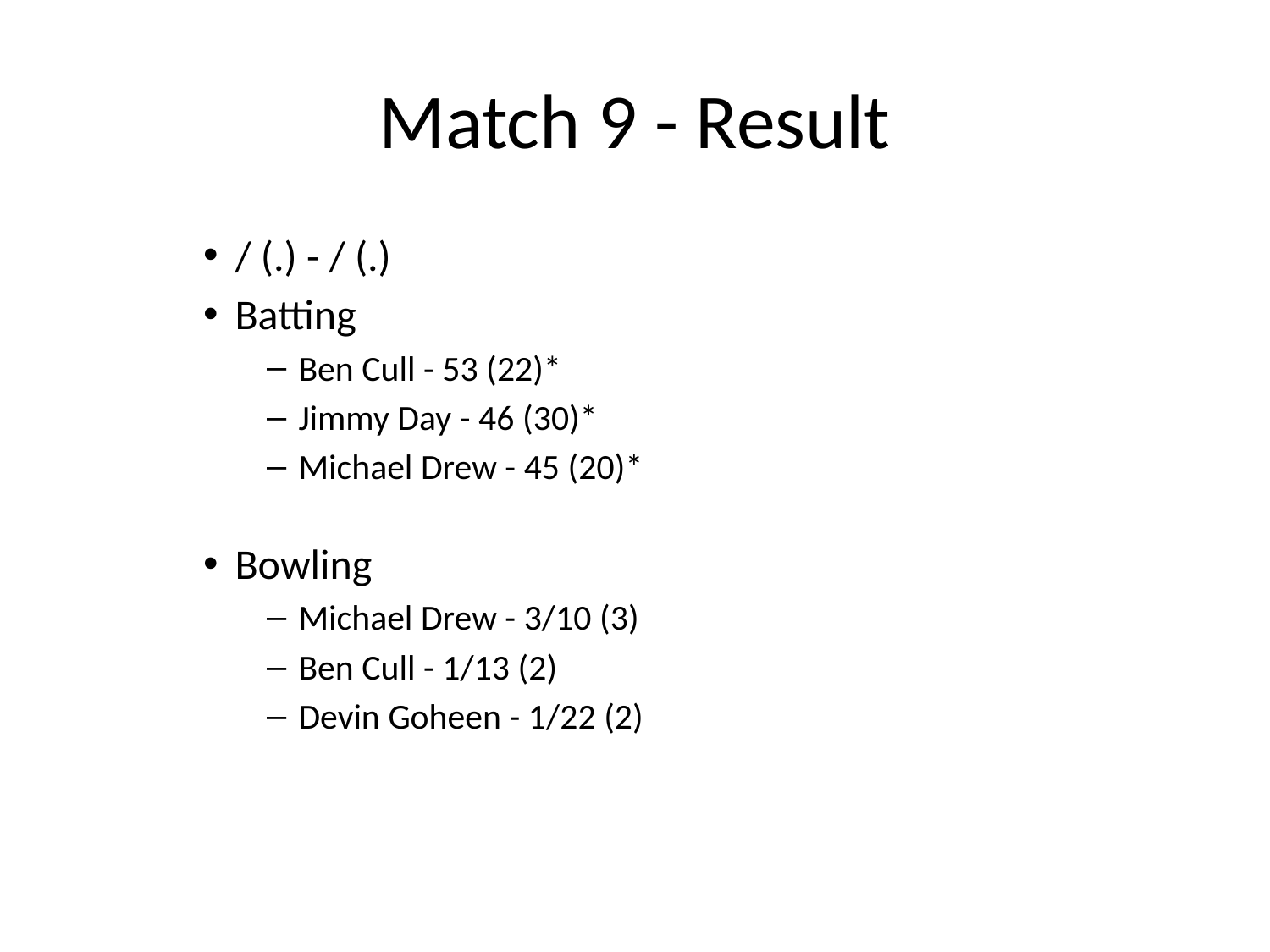

# Match 9 - Result
/ (.) - / (.)
Batting
Ben Cull - 53 (22)*
Jimmy Day - 46 (30)*
Michael Drew - 45 (20)*
Bowling
Michael Drew - 3/10 (3)
Ben Cull - 1/13 (2)
Devin Goheen - 1/22 (2)